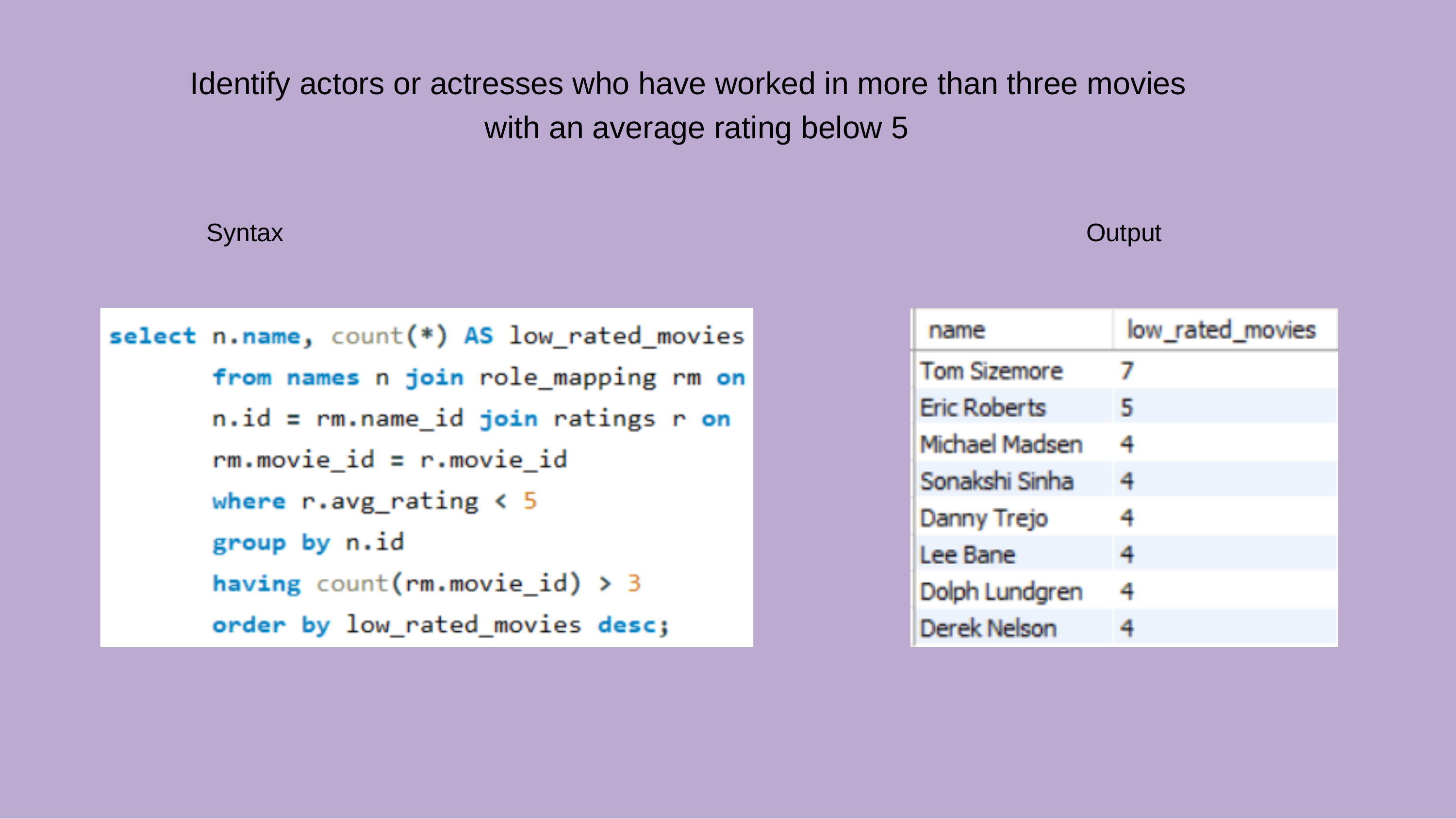

Identify actors or actresses who have worked in more than three movies
  with an average rating below 5
Syntax
Output